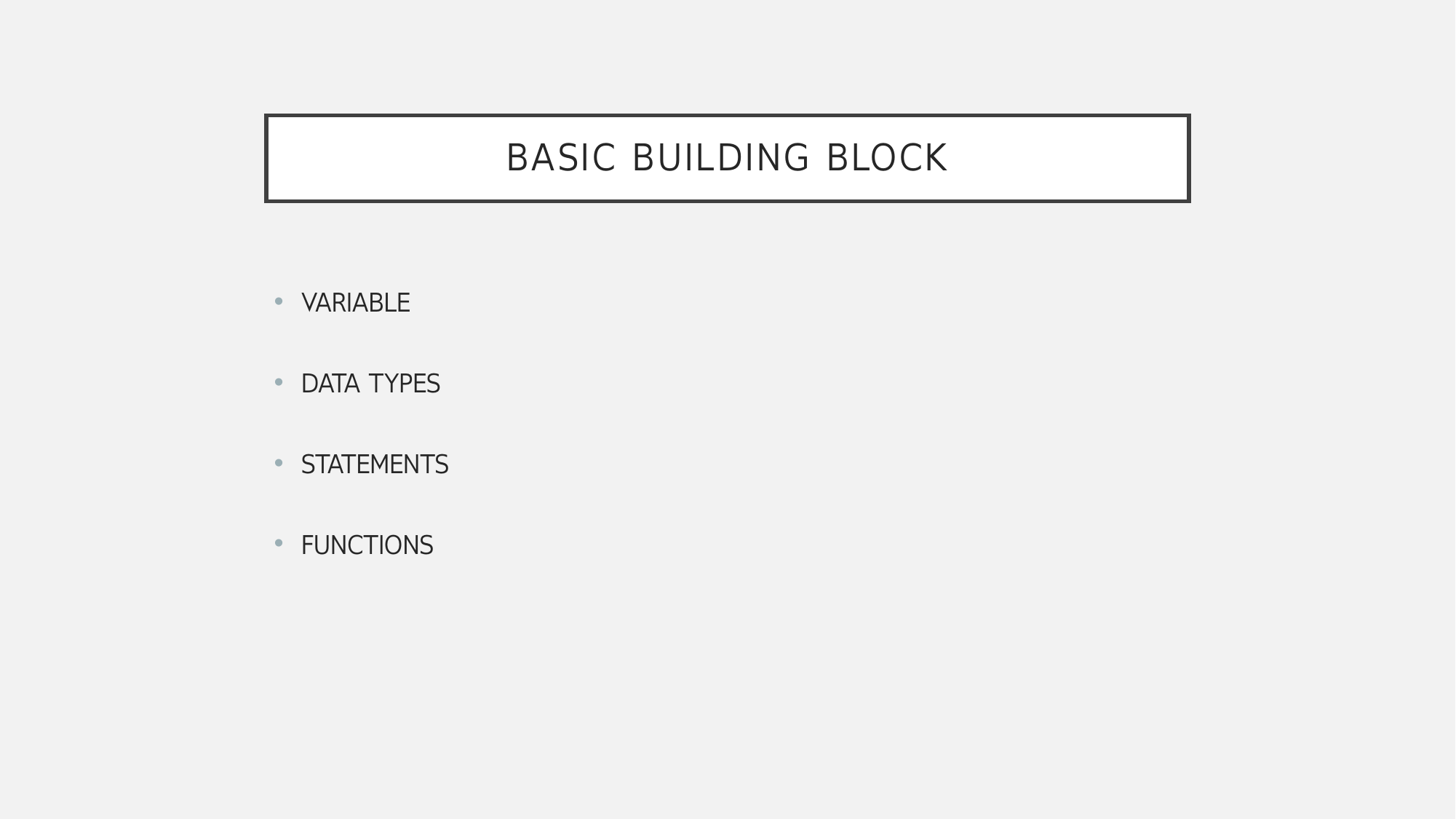

# BASIC BUILDING BLOCK
VARIABLE
DATA TYPES
STATEMENTS
FUNCTIONS